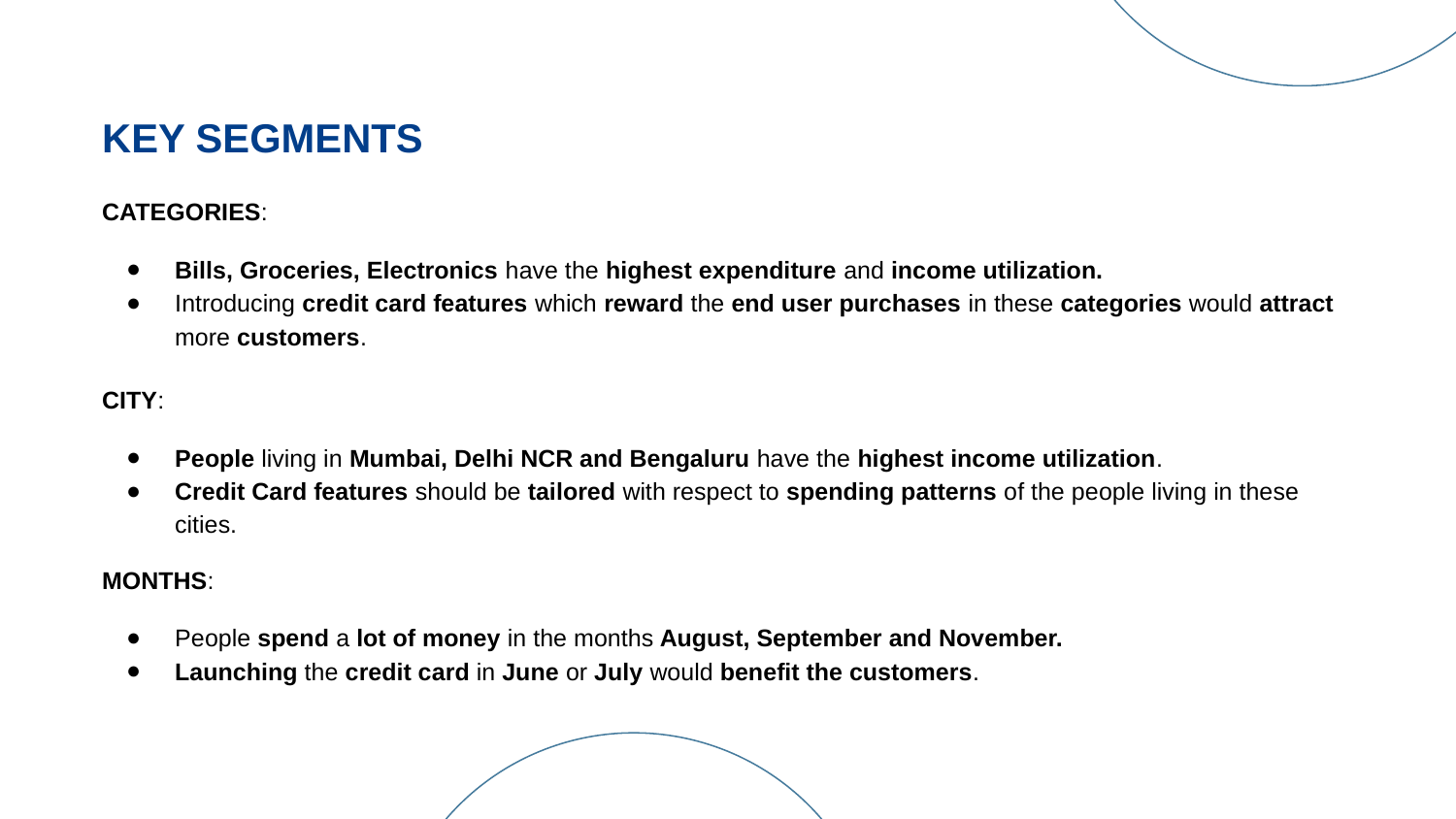

# KEY SEGMENTS
CATEGORIES:
Bills, Groceries, Electronics have the highest expenditure and income utilization.
Introducing credit card features which reward the end user purchases in these categories would attract more customers.
CITY:
People living in Mumbai, Delhi NCR and Bengaluru have the highest income utilization.
Credit Card features should be tailored with respect to spending patterns of the people living in these cities.

MONTHS:
People spend a lot of money in the months August, September and November.
Launching the credit card in June or July would benefit the customers.